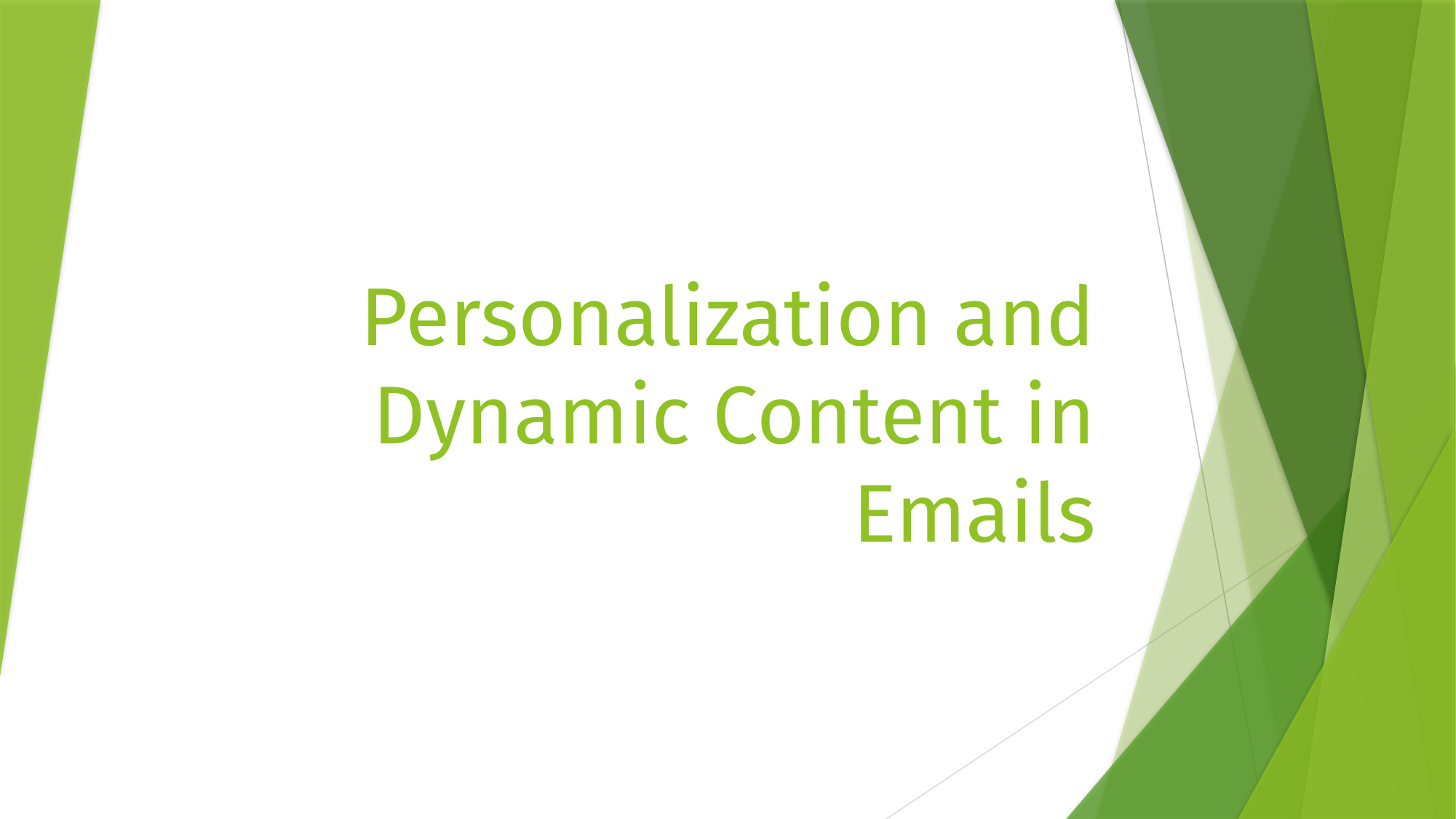

# Personalization and Dynamic Content in Emails